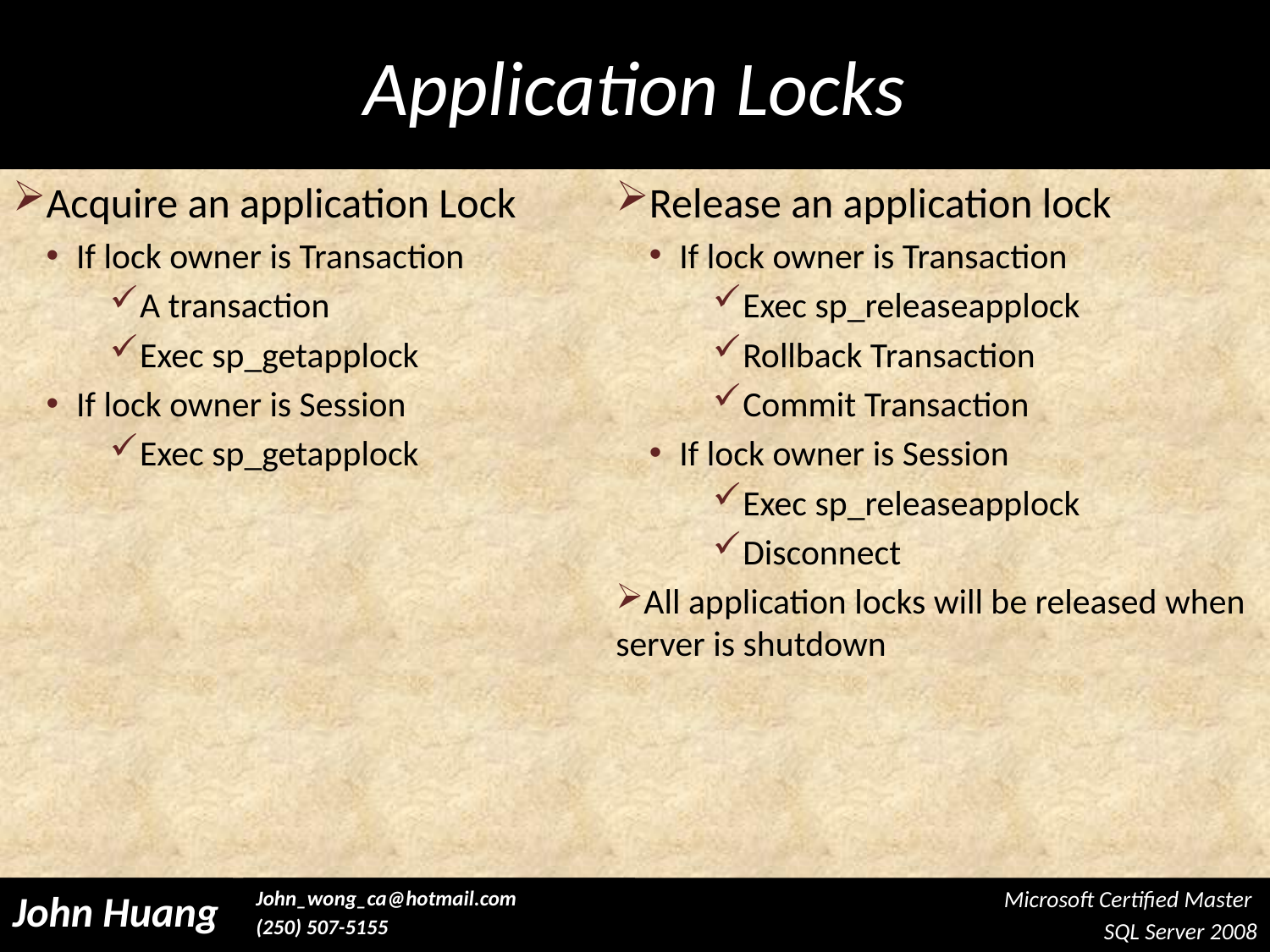

#
Application Locks
Acquire an application Lock
If lock owner is Transaction
A transaction
Exec sp_getapplock
If lock owner is Session
Exec sp_getapplock
Release an application lock
If lock owner is Transaction
Exec sp_releaseapplock
Rollback Transaction
Commit Transaction
If lock owner is Session
Exec sp_releaseapplock
Disconnect
All application locks will be released when server is shutdown

Microsoft Certified Master
SQL Server 2008
John Huang
John_wong_ca@hotmail.com
(250) 507-5155